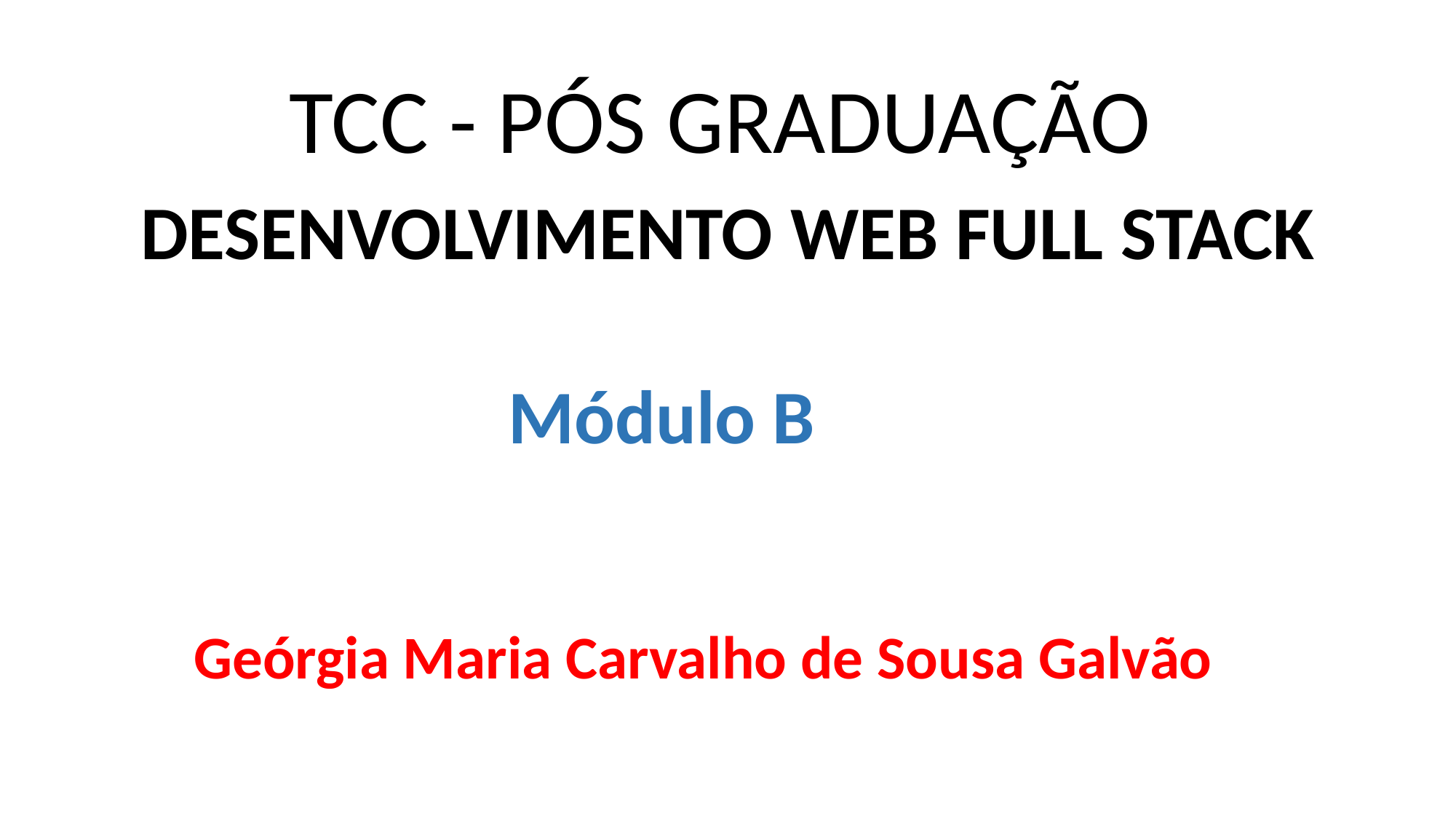

# TCC - PÓS GRADUAÇÃO
DESENVOLVIMENTO WEB FULL STACK
Módulo B
Geórgia Maria Carvalho de Sousa Galvão